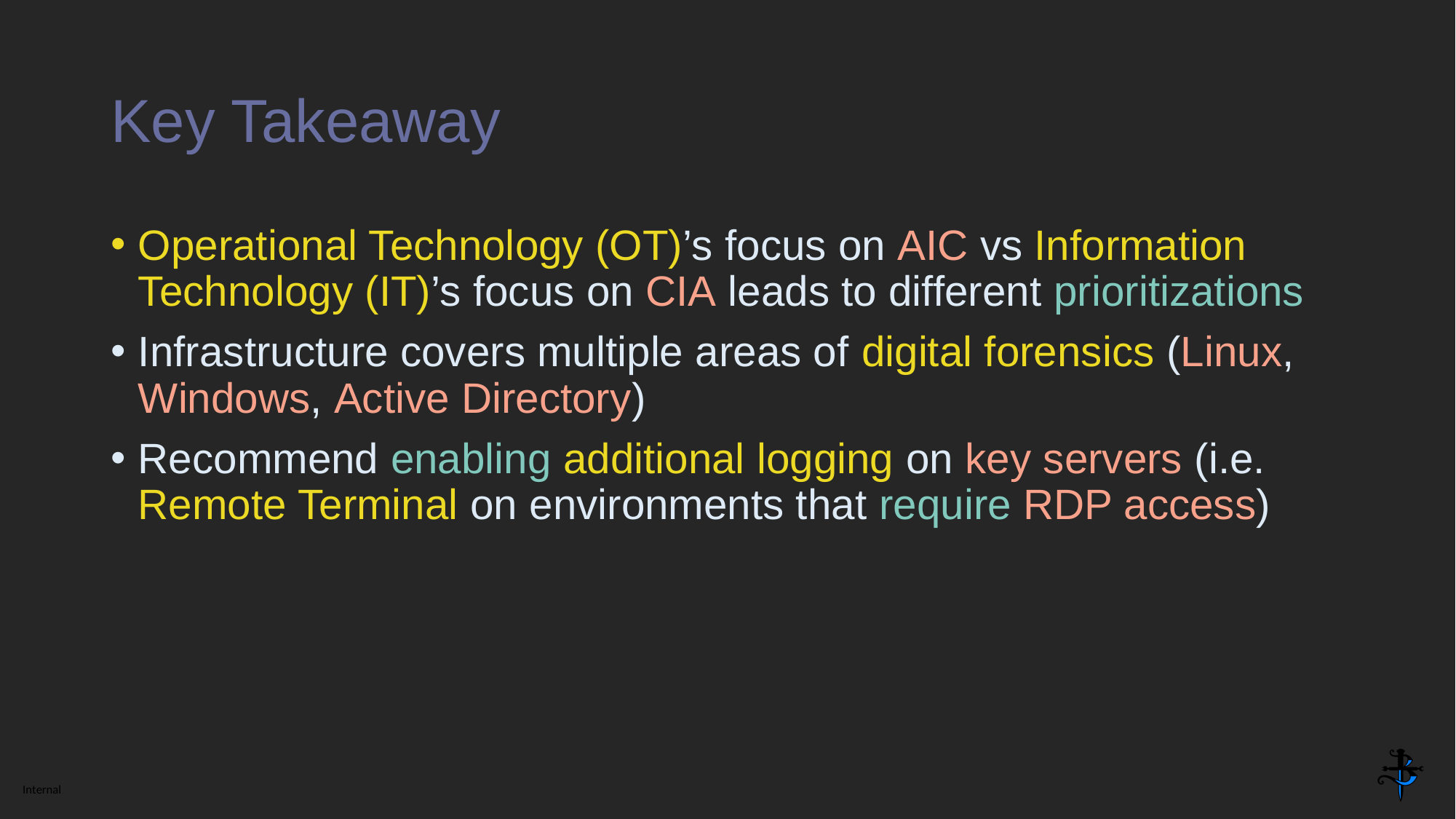

# Key Takeaway
Operational Technology (OT)’s focus on AIC vs Information Technology (IT)’s focus on CIA leads to different prioritizations
Infrastructure covers multiple areas of digital forensics (Linux, Windows, Active Directory)
Recommend enabling additional logging on key servers (i.e. Remote Terminal on environments that require RDP access)